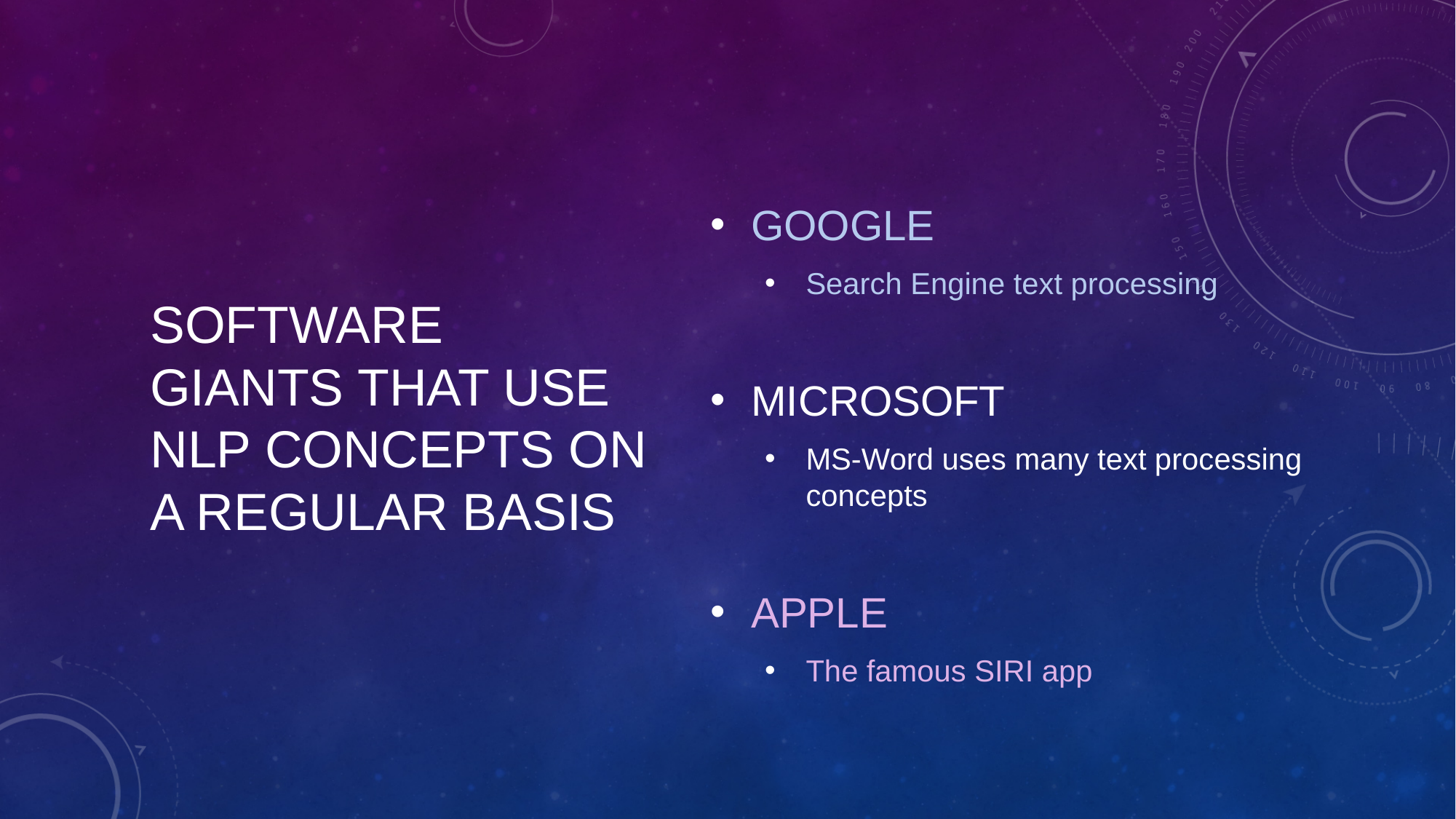

GOOGLE
Search Engine text processing

MICROSOFT
MS-Word uses many text processing concepts

APPLE
The famous SIRI app
# Software Giants that use NLP concepts on a regular basis